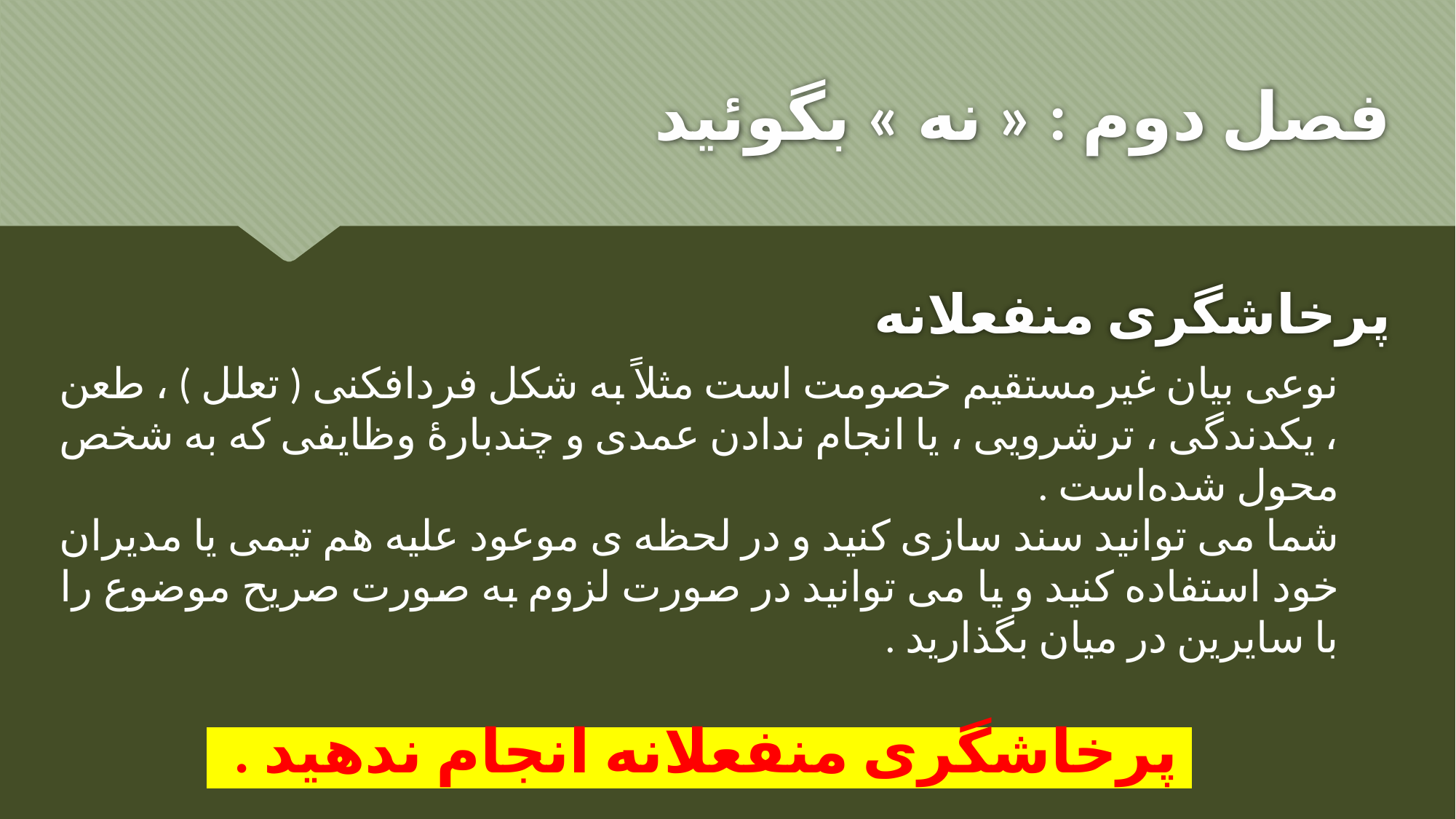

# فصل دوم : « نه » بگوئید
پرخاشگری منفعلانه
نوعی بیان غیرمستقیم خصومت است مثلاً به شکل فردافکنی ( تعلل ) ، طعن ، یکدندگی ، ترشرویی ، یا انجام ندادن عمدی و چندبارهٔ وظایفی که به شخص محول شده‌است .
شما می توانید سند سازی کنید و در لحظه ی موعود علیه هم تیمی یا مدیران خود استفاده کنید و یا می توانید در صورت لزوم به صورت صریح موضوع را با سایرین در میان بگذارید .

 پرخاشگری منفعلانه انجام ندهید .